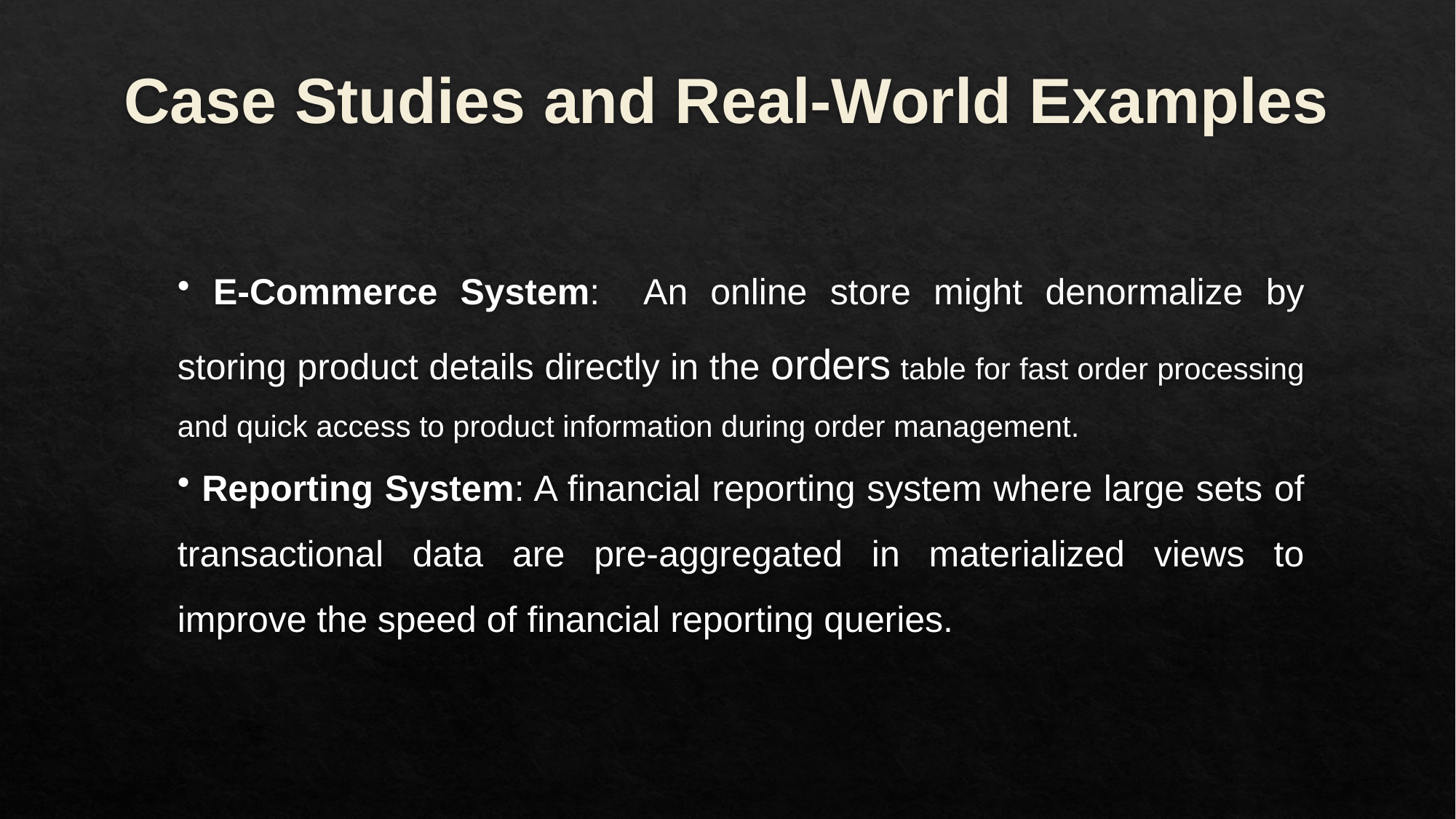

# Case Studies and Real-World Examples
 E-Commerce System:  An online store might denormalize by storing product details directly in the orders table for fast order processing and quick access to product information during order management.
 Reporting System: A financial reporting system where large sets of transactional data are pre-aggregated in materialized views to improve the speed of financial reporting queries.